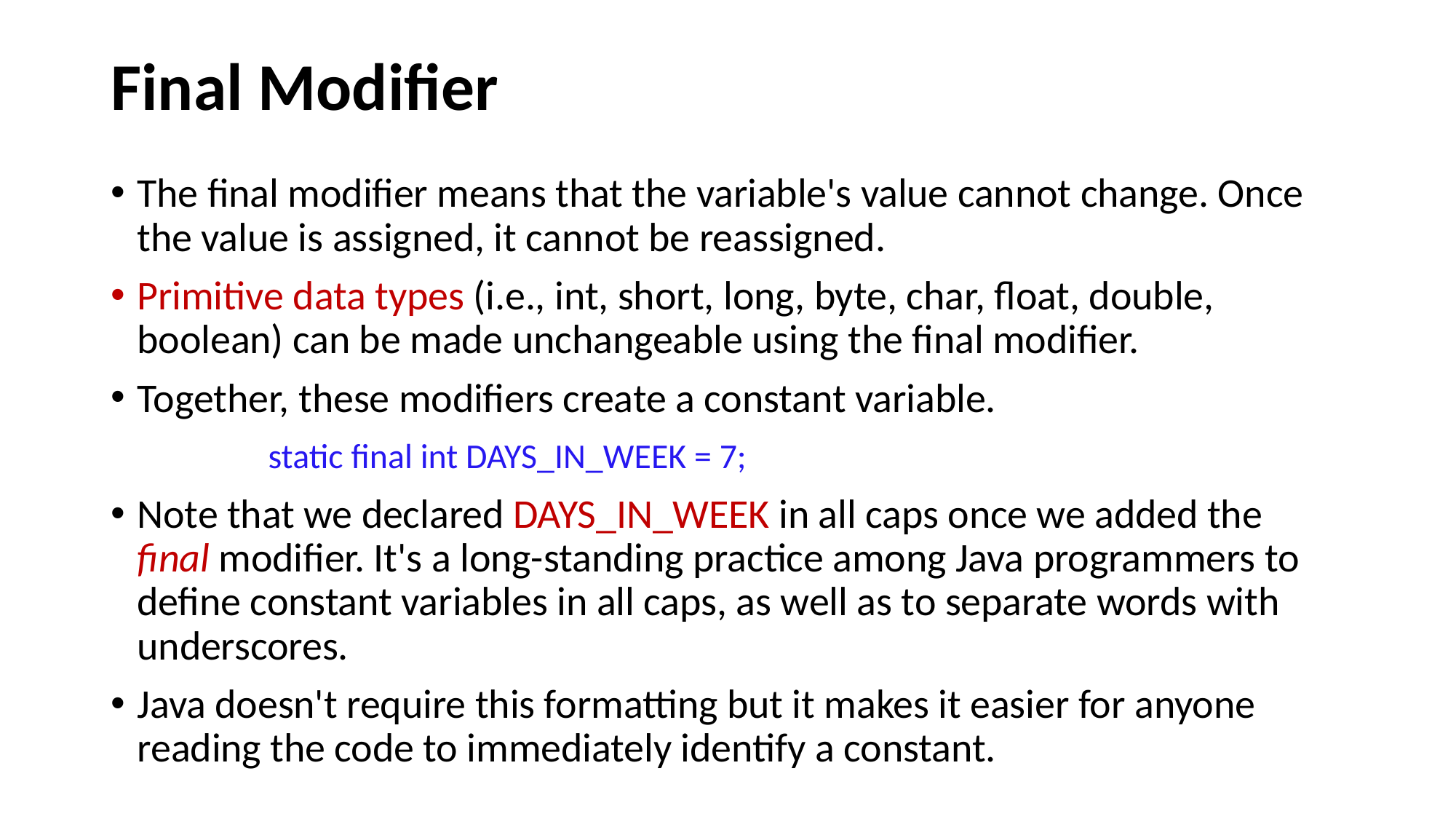

# Final Modifier
The final modifier means that the variable's value cannot change. Once the value is assigned, it cannot be reassigned.
Primitive data types (i.e., int, short, long, byte, char, float, double, boolean) can be made unchangeable using the final modifier.
Together, these modifiers create a constant variable.
static final int DAYS_IN_WEEK = 7;
Note that we declared DAYS_IN_WEEK in all caps once we added the final modifier. It's a long-standing practice among Java programmers to define constant variables in all caps, as well as to separate words with underscores.
Java doesn't require this formatting but it makes it easier for anyone reading the code to immediately identify a constant.

25